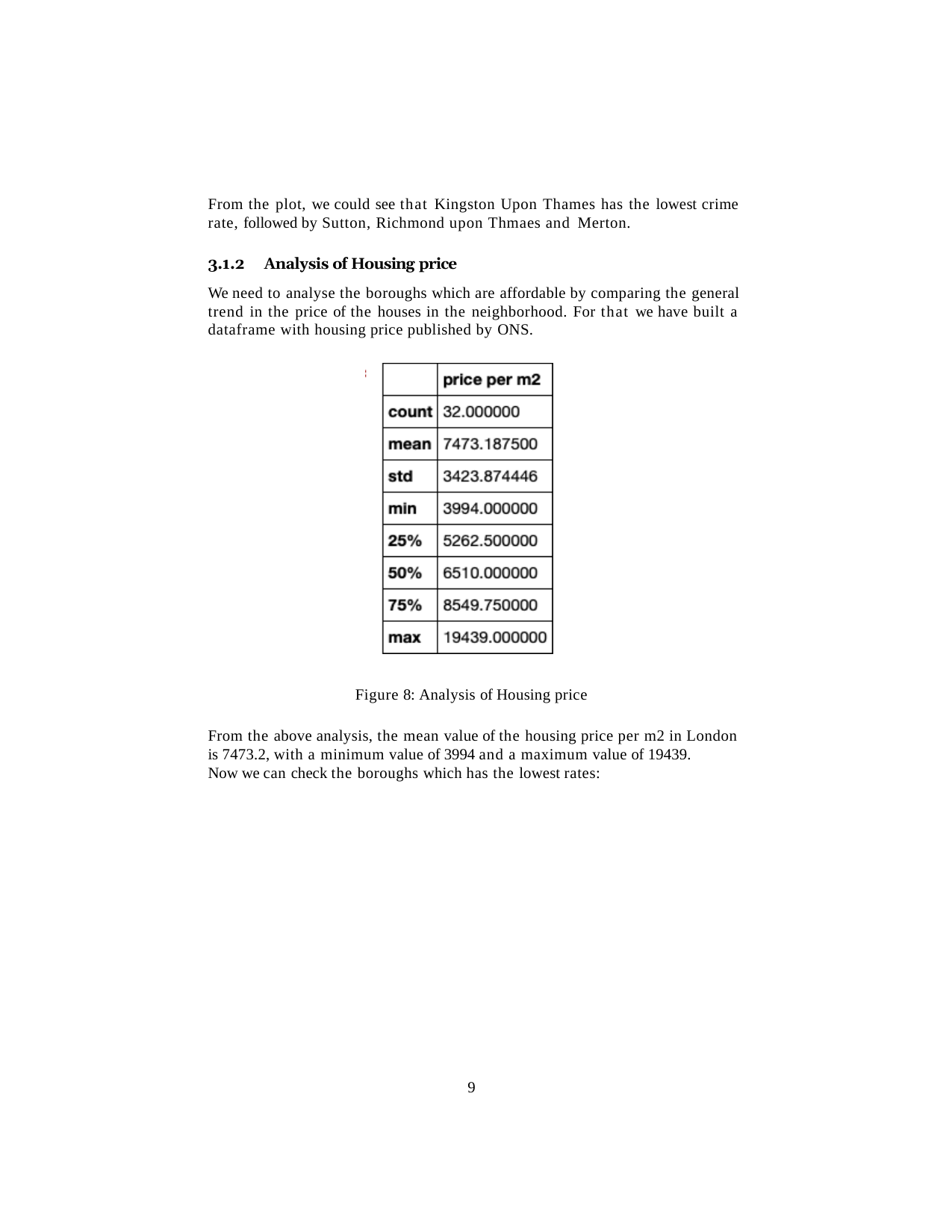

From the plot, we could see that Kingston Upon Thames has the lowest crime  rate, followed by Sutton, Richmond upon Thmaes and Merton.

3.1.2	Analysis of Housing price
We need to analyse the boroughs which are affordable by comparing the general  trend in the price of the houses in the neighborhood. For that we have built a  dataframe with housing price published by ONS.

Figure 8: Analysis of Housing price

From the above analysis, the mean value of the housing price per m2 in London  is 7473.2, with a minimum value of 3994 and a maximum value of 19439.
Now we can check the boroughs which has the lowest rates:
9